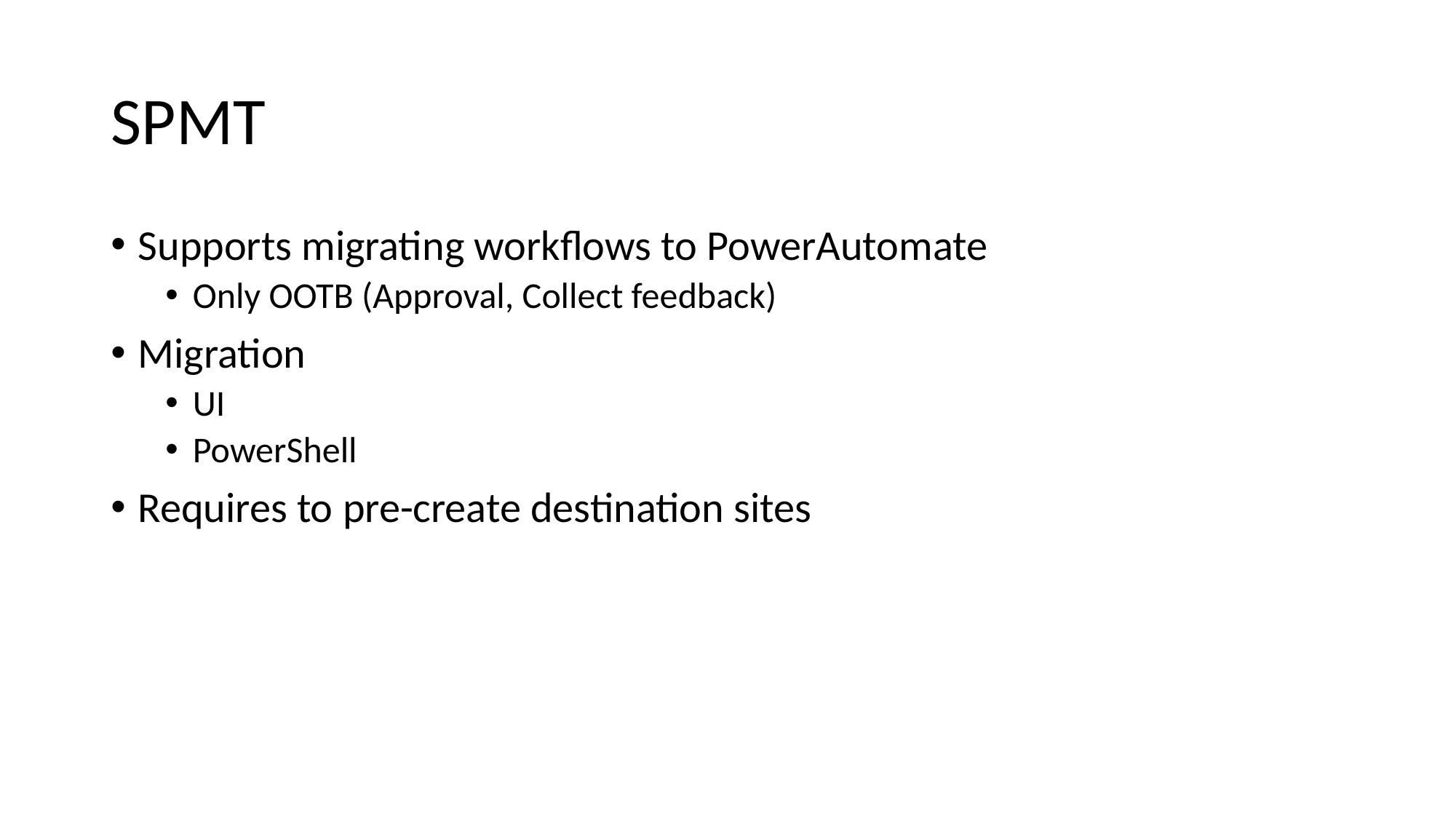

# SPMT
Supports migrating workflows to PowerAutomate
Only OOTB (Approval, Collect feedback)
Migration
UI
PowerShell
Requires to pre-create destination sites